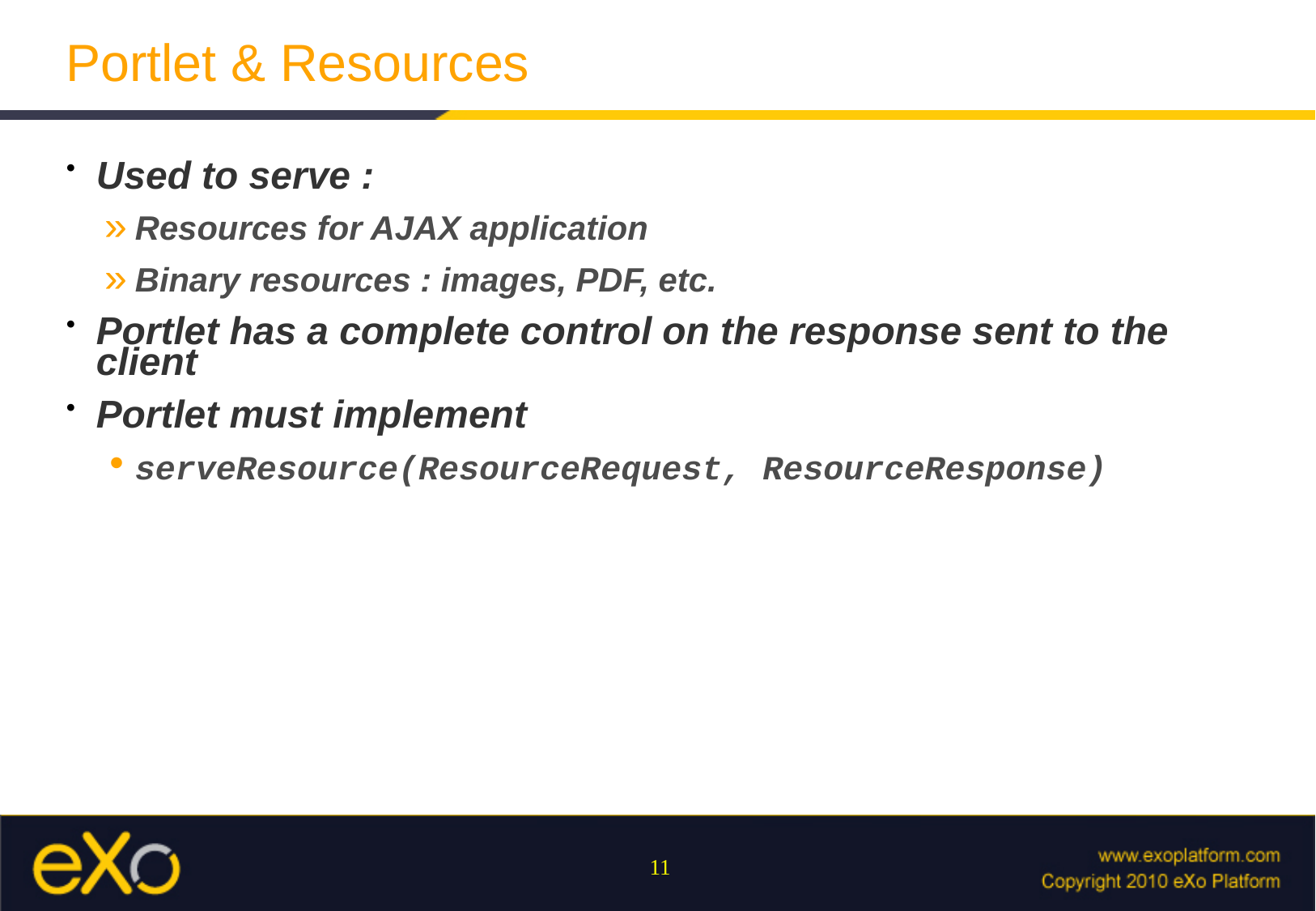

# Portlet & Resources
Used to serve :
Resources for AJAX application
Binary resources : images, PDF, etc.
Portlet has a complete control on the response sent to the client
Portlet must implement
serveResource(ResourceRequest, ResourceResponse)